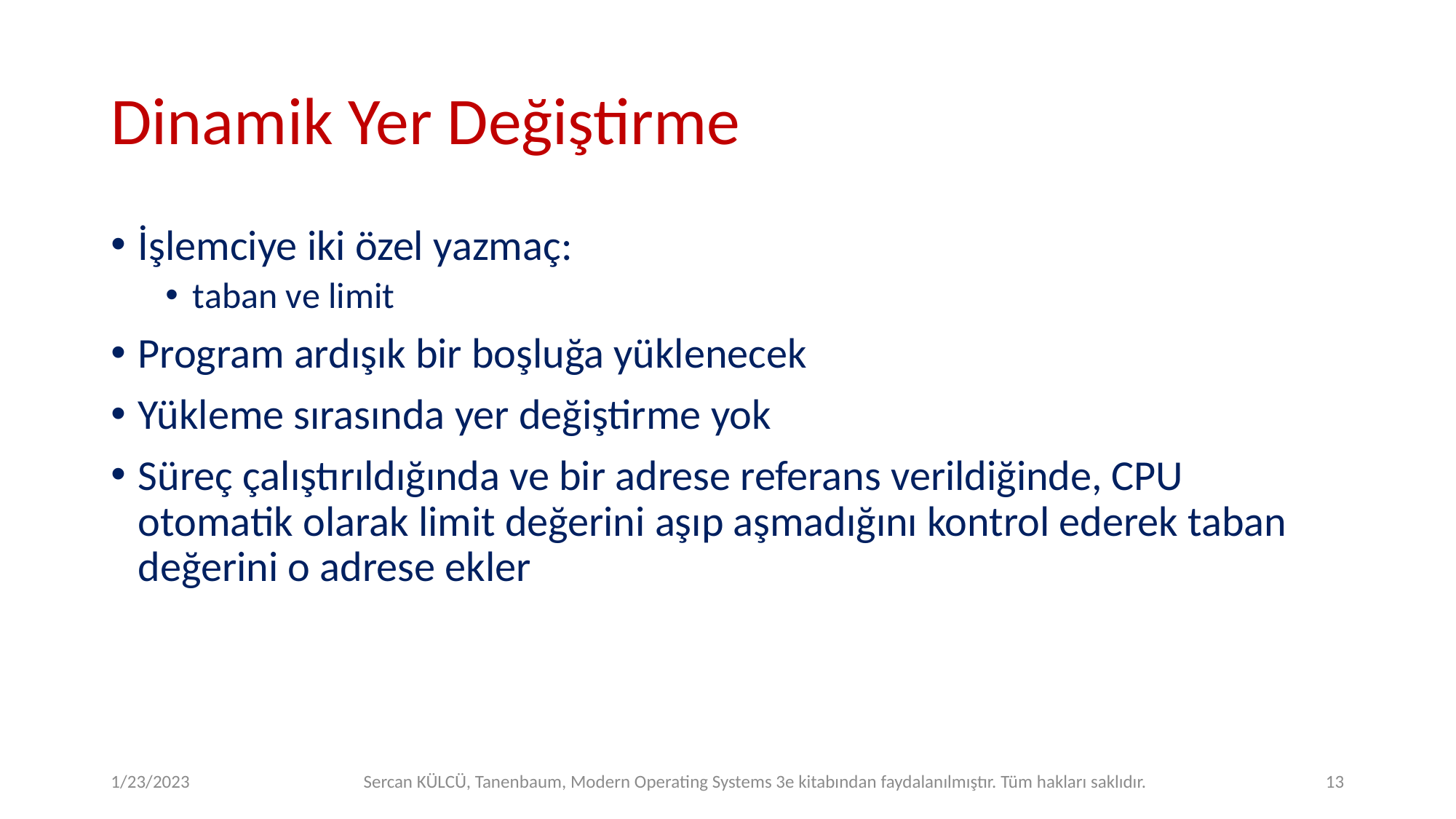

# Dinamik Yer Değiştirme
İşlemciye iki özel yazmaç:
taban ve limit
Program ardışık bir boşluğa yüklenecek
Yükleme sırasında yer değiştirme yok
Süreç çalıştırıldığında ve bir adrese referans verildiğinde, CPU otomatik olarak limit değerini aşıp aşmadığını kontrol ederek taban değerini o adrese ekler
1/23/2023
Sercan KÜLCÜ, Tanenbaum, Modern Operating Systems 3e kitabından faydalanılmıştır. Tüm hakları saklıdır.
13